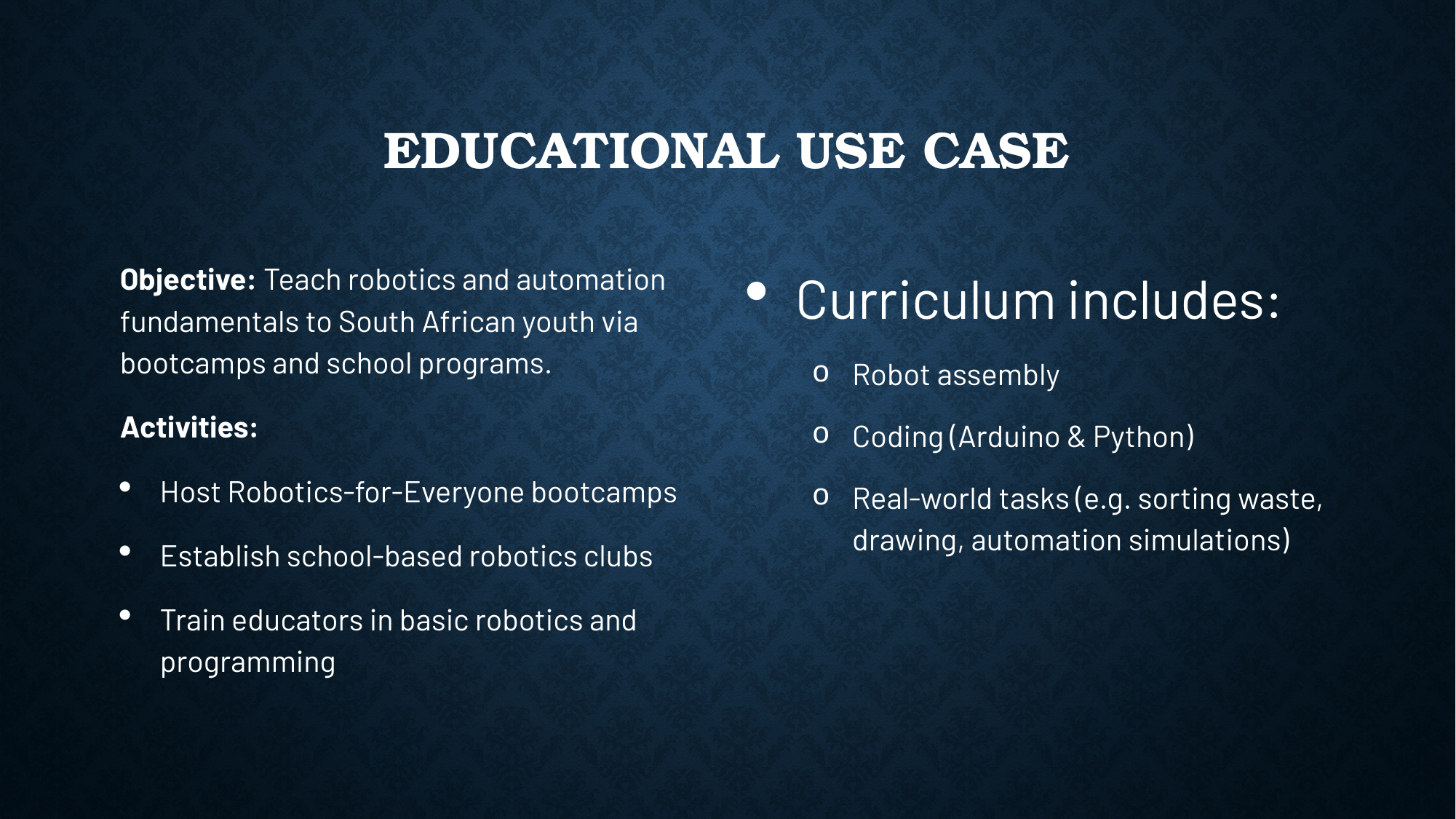

# Educational use case
Objective: Teach robotics and automation fundamentals to South African youth via bootcamps and school programs.
Activities:
Host Robotics-for-Everyone bootcamps
Establish school-based robotics clubs
Train educators in basic robotics and programming

Curriculum includes:
Robot assembly
Coding (Arduino & Python)
Real-world tasks (e.g. sorting waste, drawing, automation simulations)